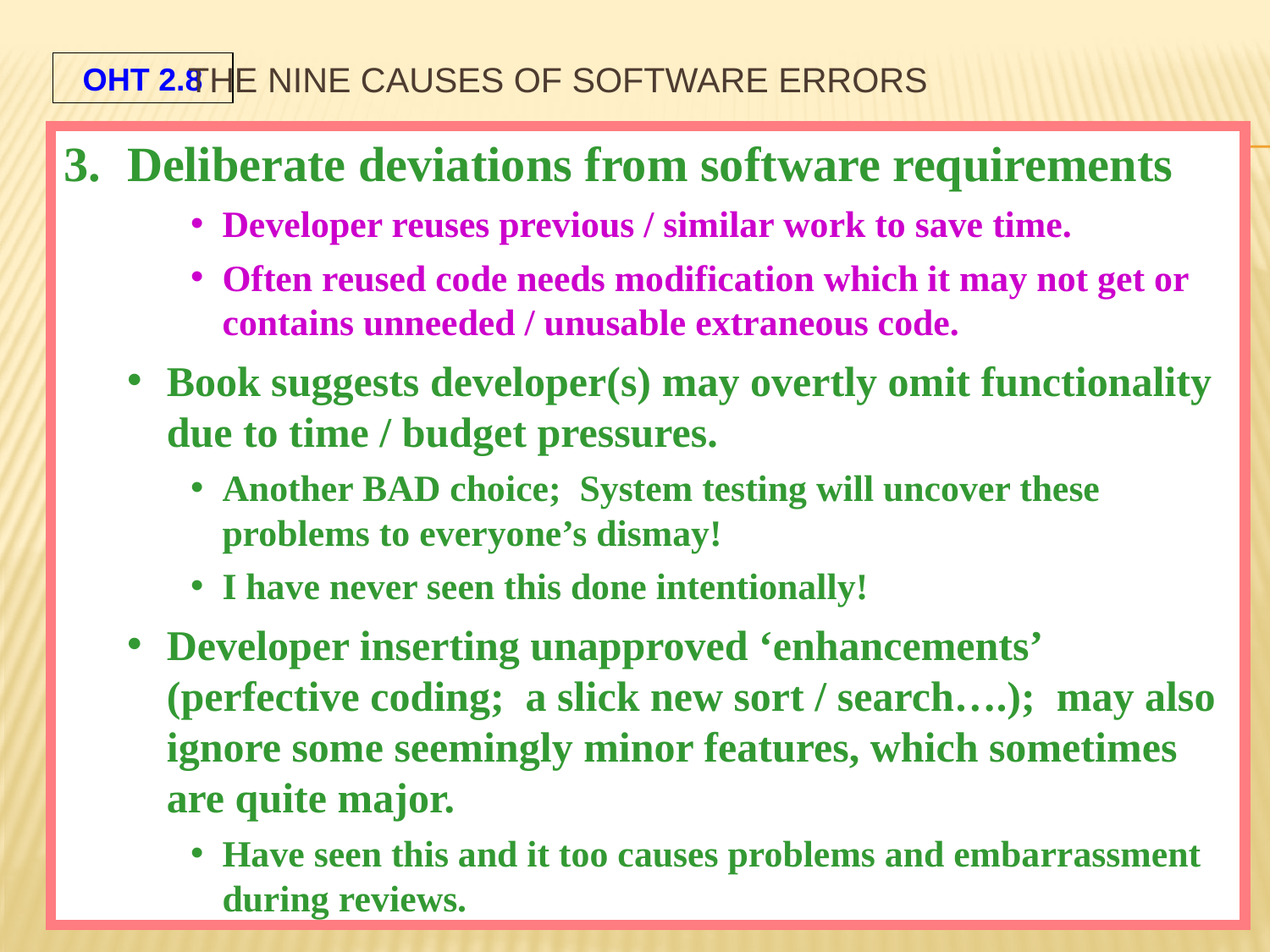

# The Nine Causes of Software Errors
Deliberate deviations from software requirements
Developer reuses previous / similar work to save time.
Often reused code needs modification which it may not get or contains unneeded / unusable extraneous code.
Book suggests developer(s) may overtly omit functionality due to time / budget pressures.
Another BAD choice;  System testing will uncover these problems to everyone’s dismay!
I have never seen this done intentionally!
Developer inserting unapproved ‘enhancements’ (perfective coding;  a slick new sort / search….);  may also ignore some seemingly minor features, which sometimes are quite major.
Have seen this and it too causes problems and embarrassment during reviews.